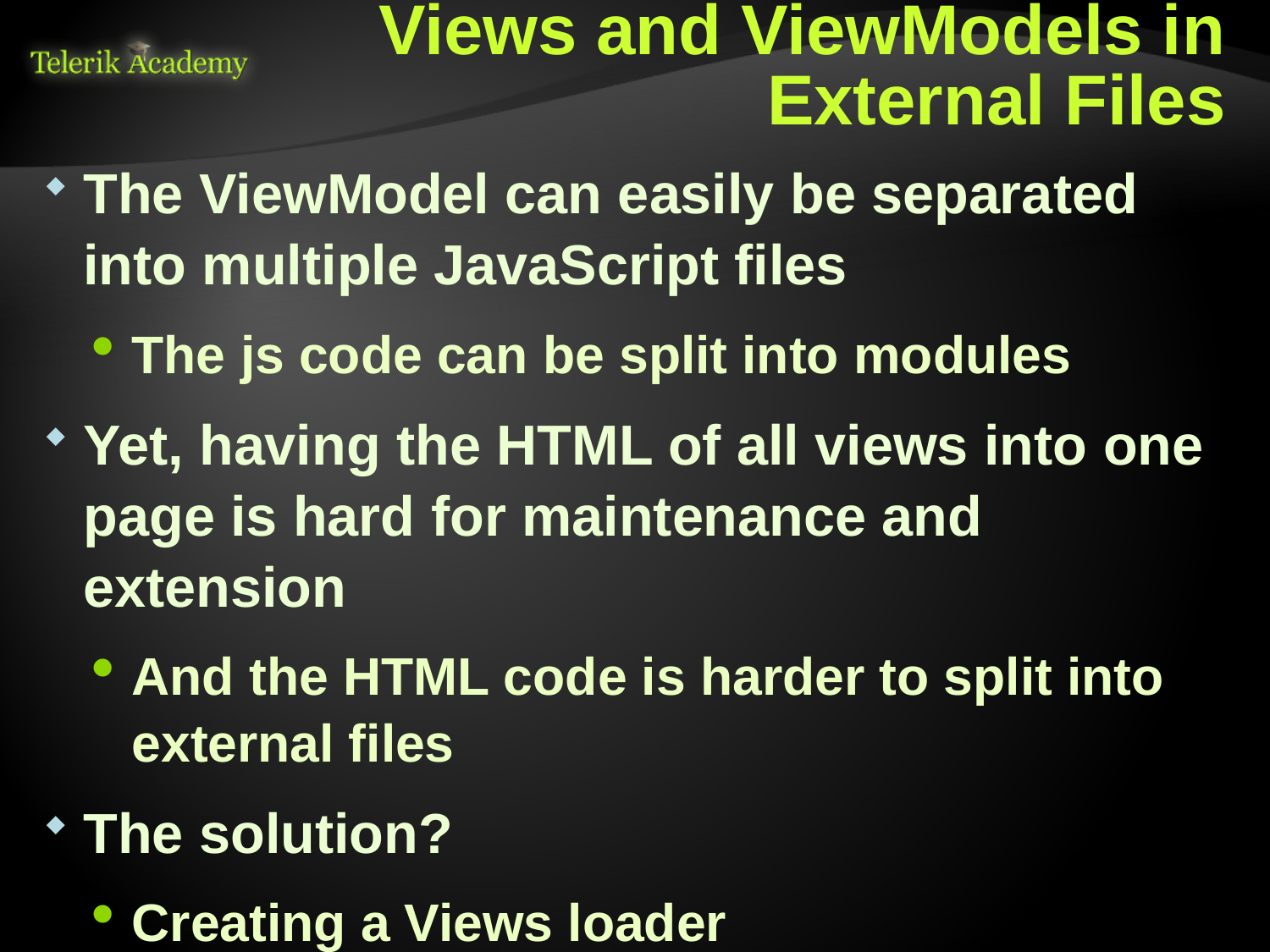

# Views and ViewModels in External Files
The ViewModel can easily be separated into multiple JavaScript files
The js code can be split into modules
Yet, having the HTML of all views into one page is hard for maintenance and extension
And the HTML code is harder to split into external files
The solution?
Creating a Views loader